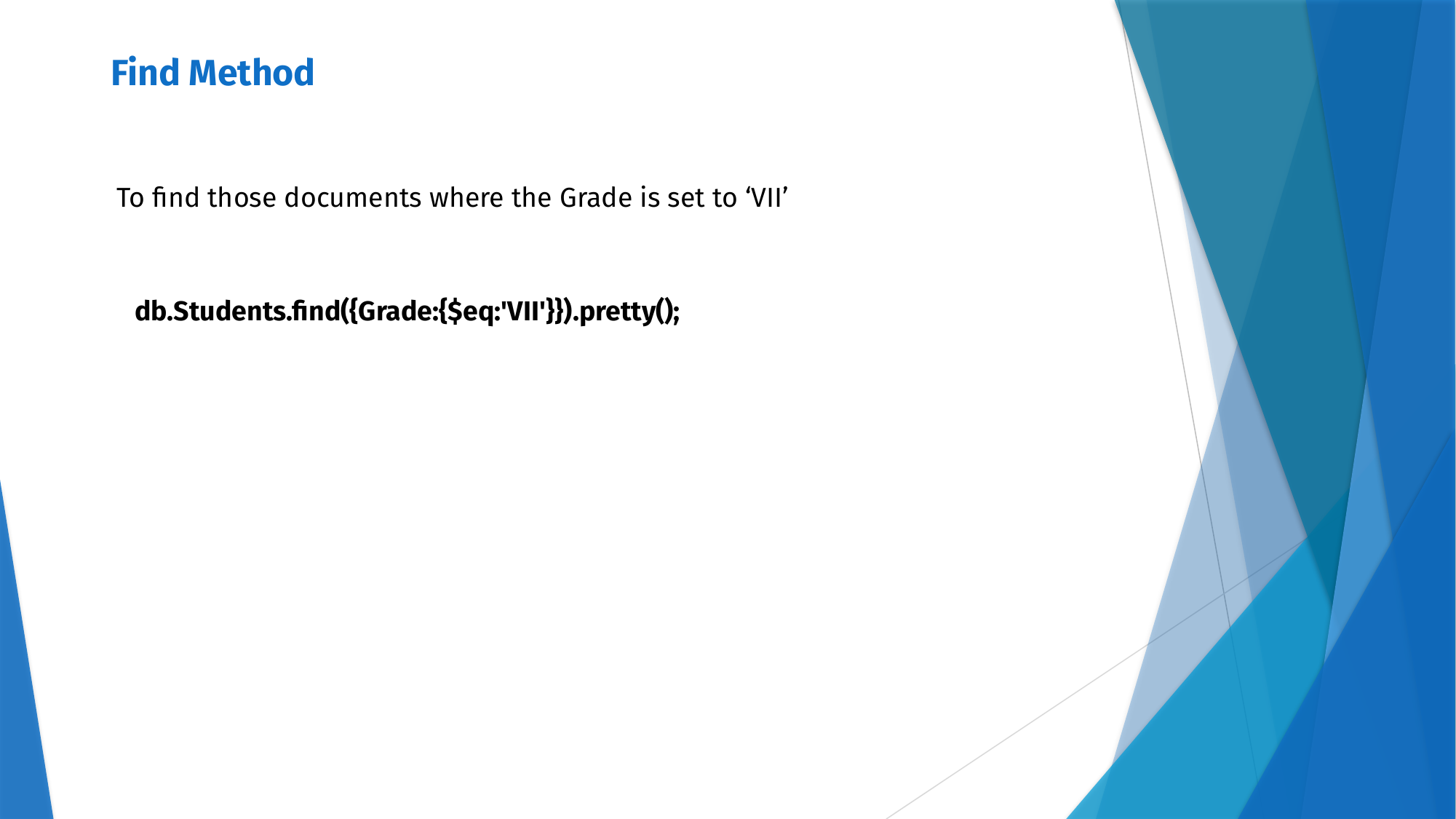

# Find Method
To find those documents where the Grade is set to ‘VII’

db.Students.find({Grade:{$eq:'VII'}}).pretty();